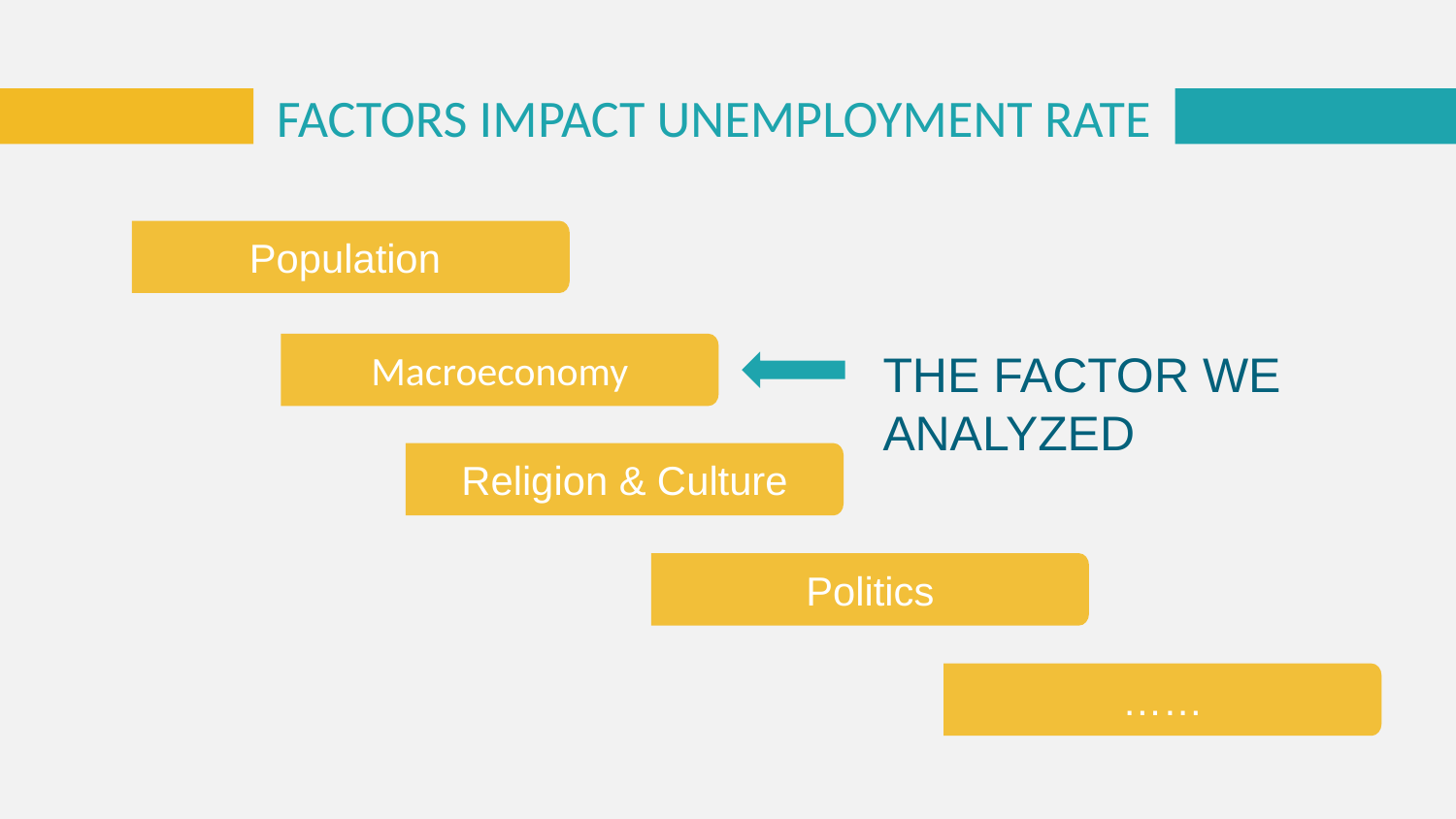

FACTORS IMPACT UNEMPLOYMENT RATE

Population
Macroeconomy
THE FACTOR WE ANALYZED

Religion & Culture
Politics
……